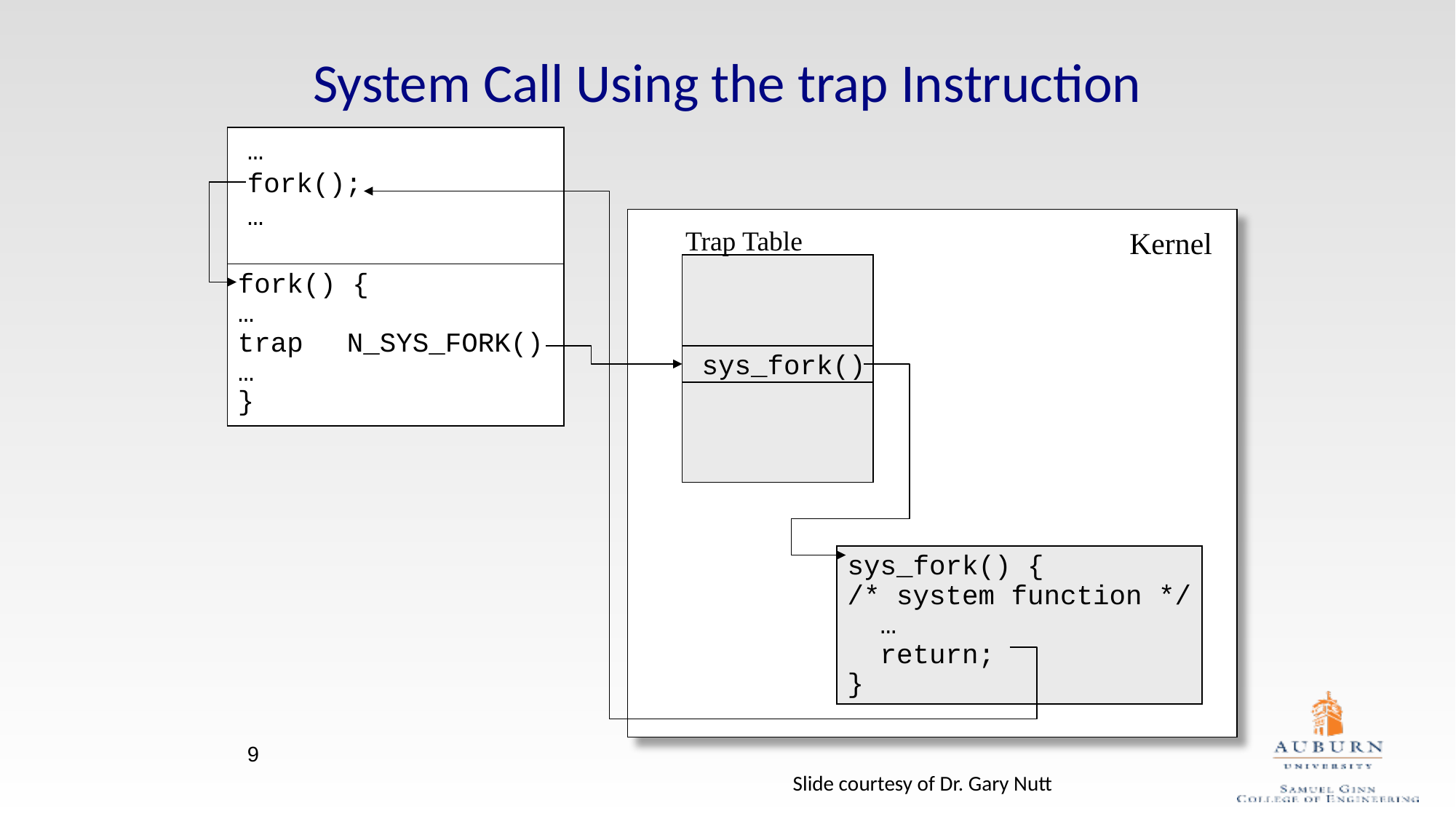

# System Call Using the trap Instruction

…
fork();
…

Trap Table
Kernel

fork() {
…
trap	N_SYS_FORK()
…
}

sys_fork()

sys_fork() {
/* system function */
  …
  return;
}
9
Slide courtesy of Dr. Gary Nutt